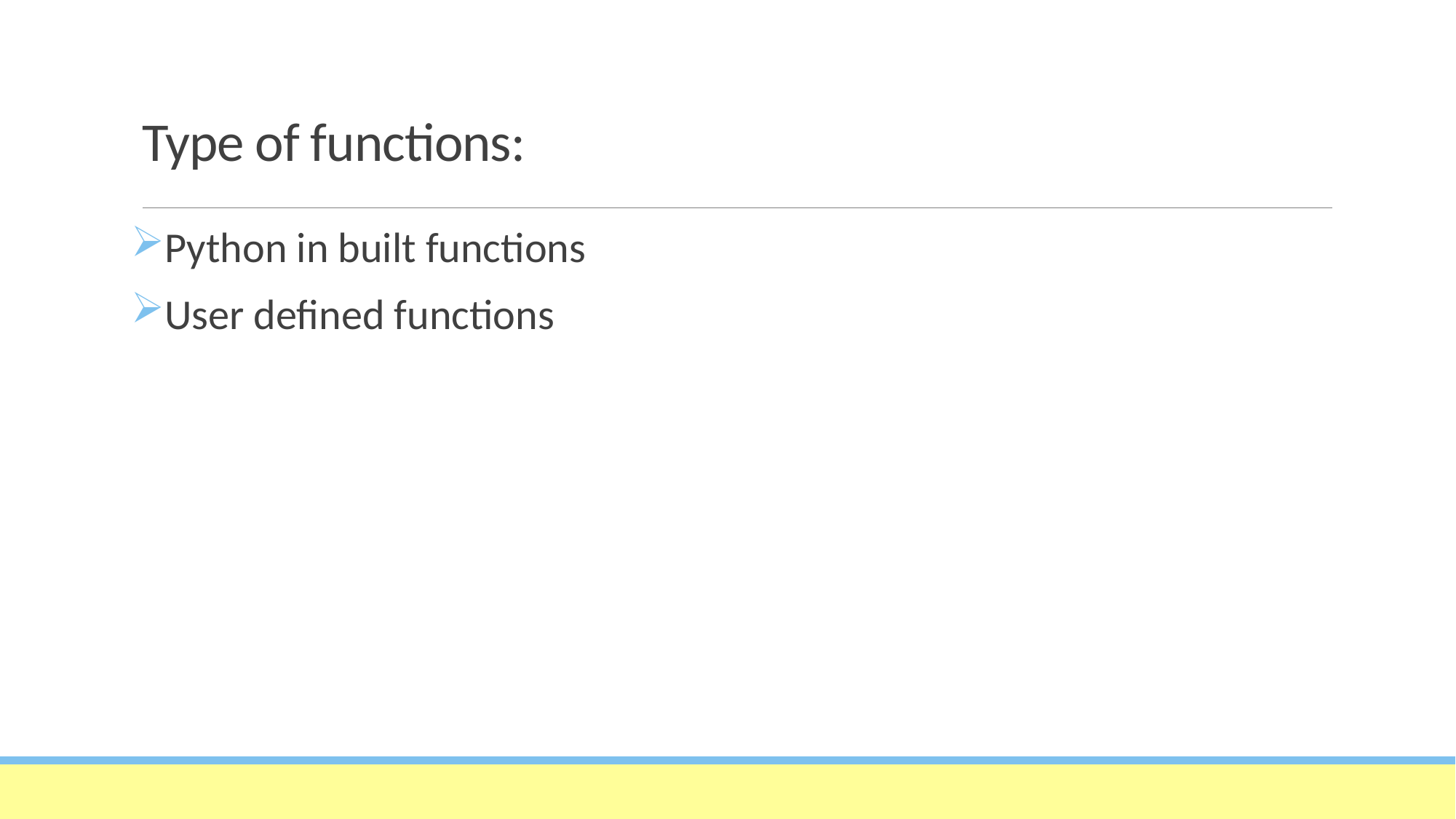

# Type of functions:
Python in built functions
User defined functions